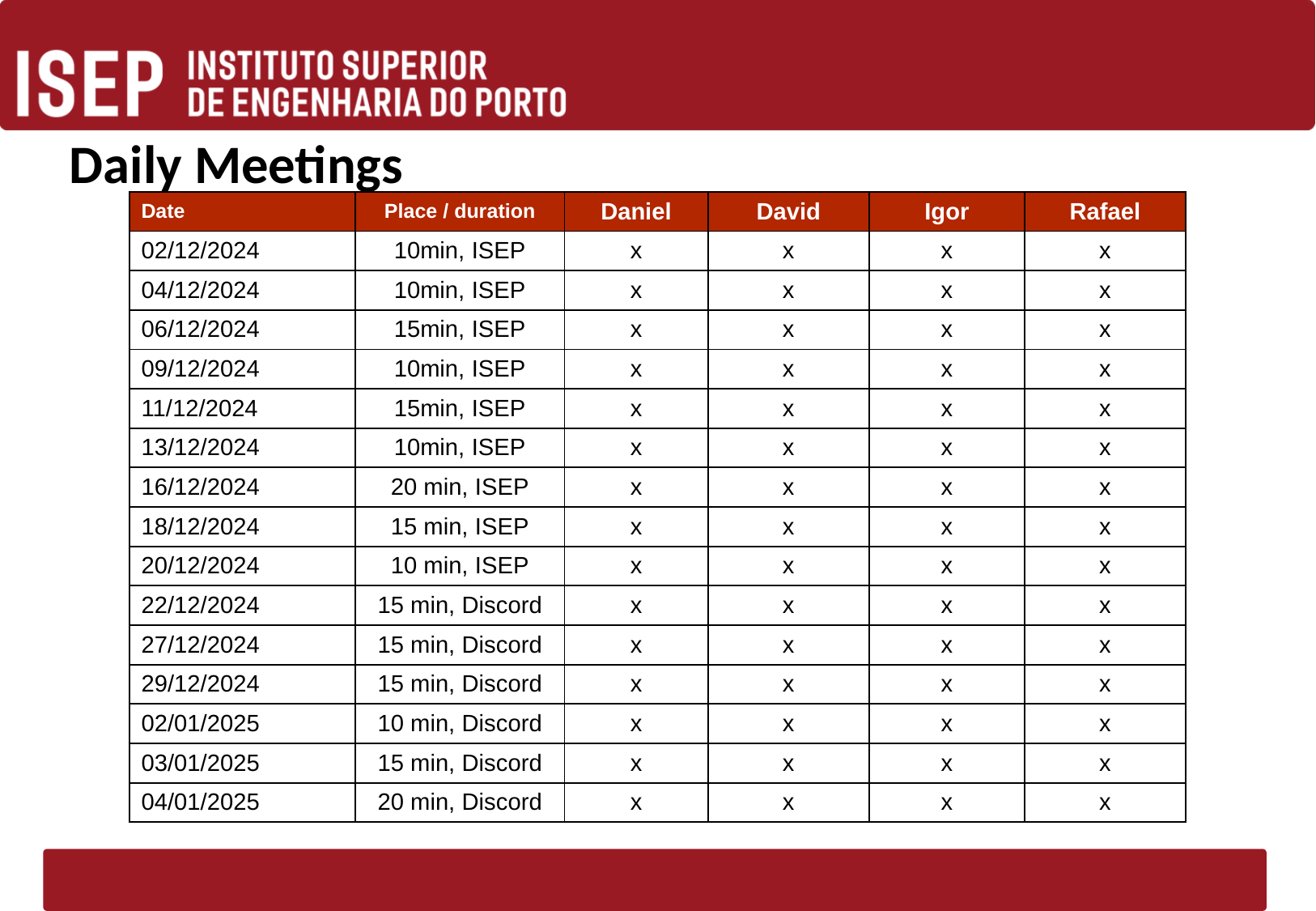

# Daily Meetings
| Date | Place / duration | Daniel | David | Igor | Rafael |
| --- | --- | --- | --- | --- | --- |
| 02/12/2024 | 10min, ISEP | x | x | x | x |
| 04/12/2024 | 10min, ISEP | x | x | x | x |
| 06/12/2024 | 15min, ISEP | x | x | x | x |
| 09/12/2024 | 10min, ISEP | x | x | x | x |
| 11/12/2024 | 15min, ISEP | x | x | x | x |
| 13/12/2024 | 10min, ISEP | x | x | x | x |
| 16/12/2024 | 20 min, ISEP | x | x | x | x |
| 18/12/2024 | 15 min, ISEP | x | x | x | x |
| 20/12/2024 | 10 min, ISEP | x | x | x | x |
| 22/12/2024 | 15 min, Discord | x | x | x | x |
| 27/12/2024 | 15 min, Discord | x | x | x | x |
| 29/12/2024 | 15 min, Discord | x | x | x | x |
| 02/01/2025 | 10 min, Discord | x | x | x | x |
| 03/01/2025 | 15 min, Discord | x | x | x | x |
| 04/01/2025 | 20 min, Discord | x | x | x | x |